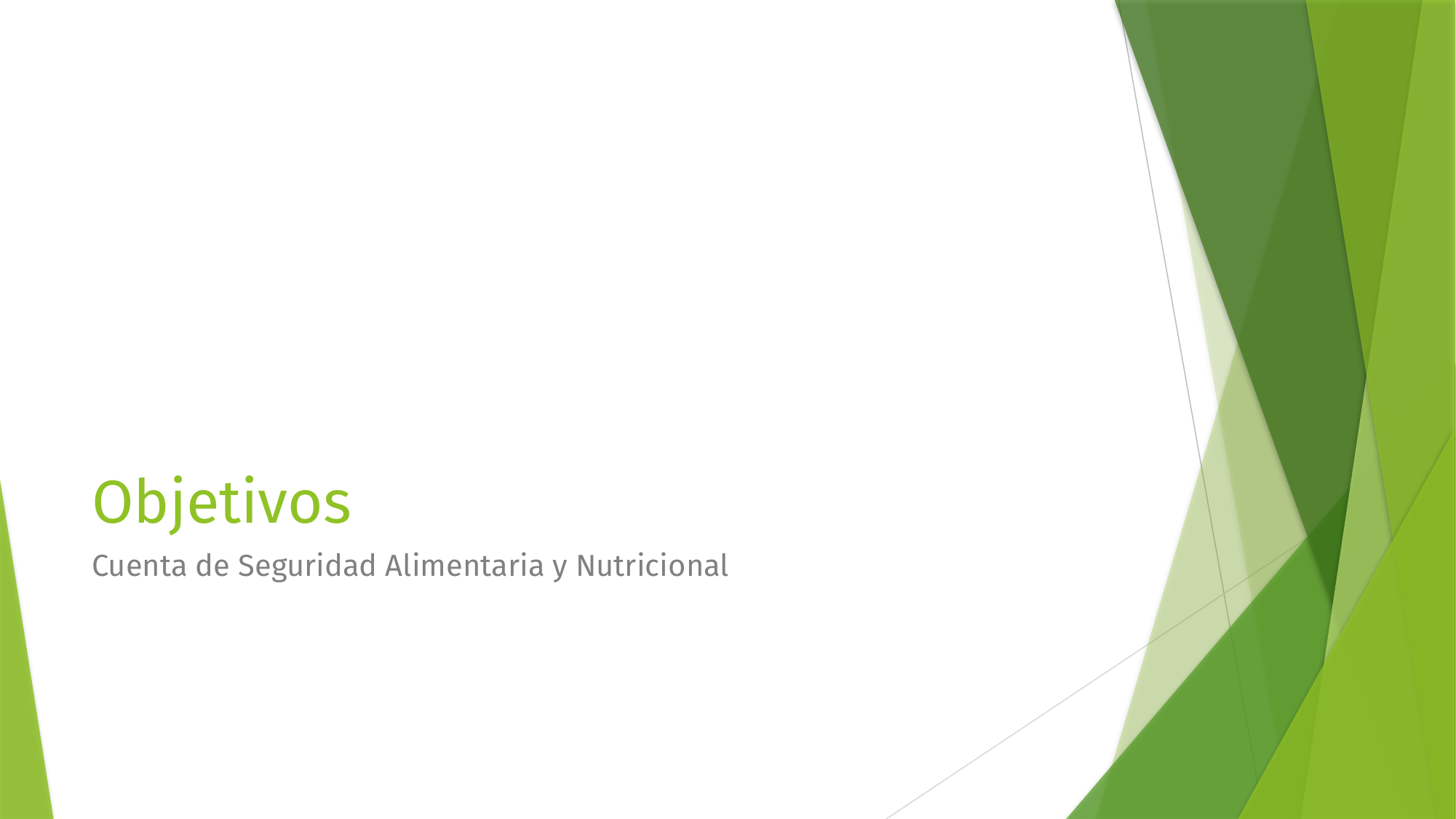

# Objetivos
Cuenta de Seguridad Alimentaria y Nutricional